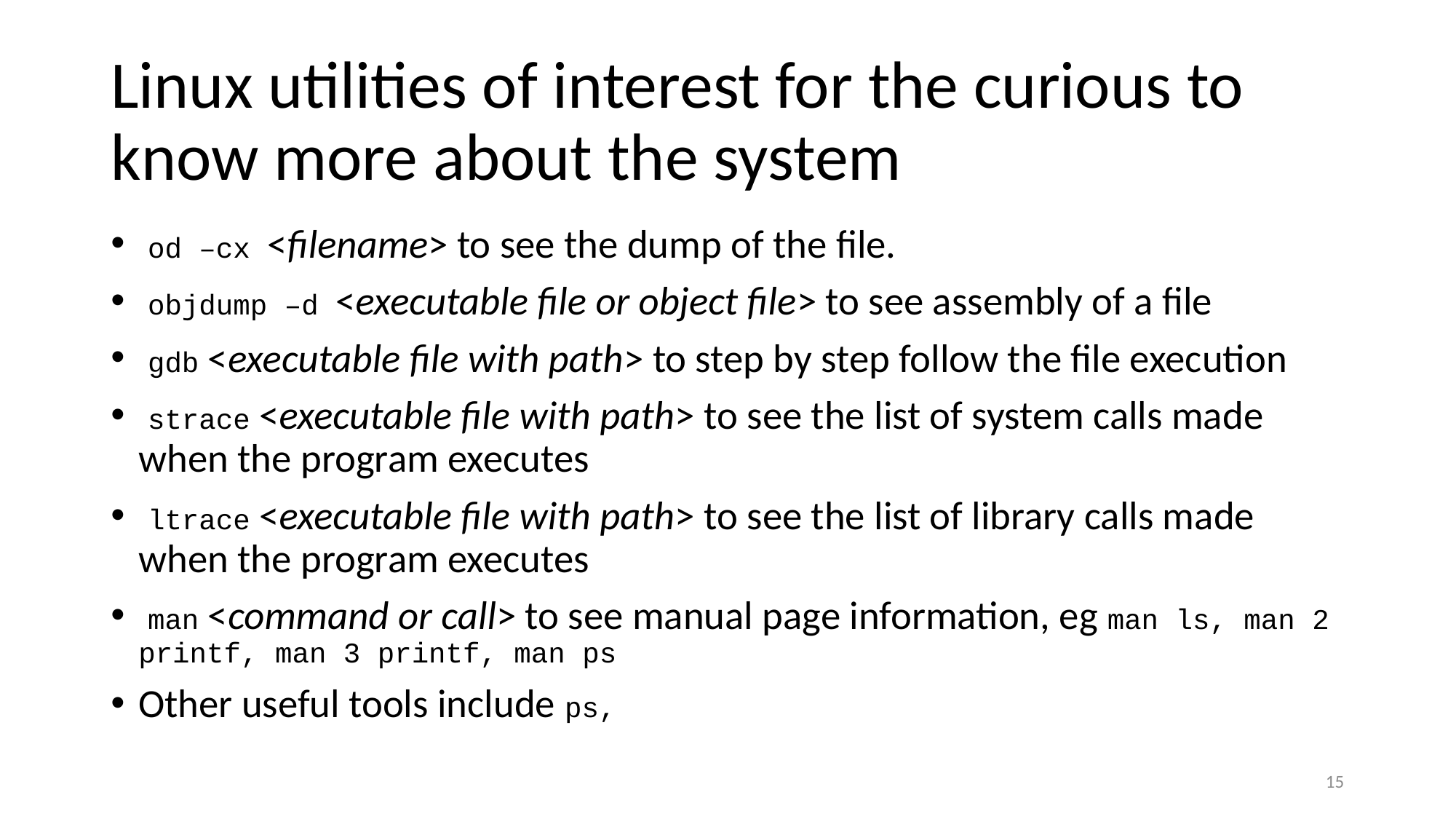

# Linux utilities of interest for the curious to know more about the system
 od –cx <filename> to see the dump of the file.
 objdump –d <executable file or object file> to see assembly of a file
 gdb <executable file with path> to step by step follow the file execution
 strace <executable file with path> to see the list of system calls made when the program executes
 ltrace <executable file with path> to see the list of library calls made when the program executes
 man <command or call> to see manual page information, eg man ls, man 2 printf, man 3 printf, man ps
Other useful tools include ps,
15